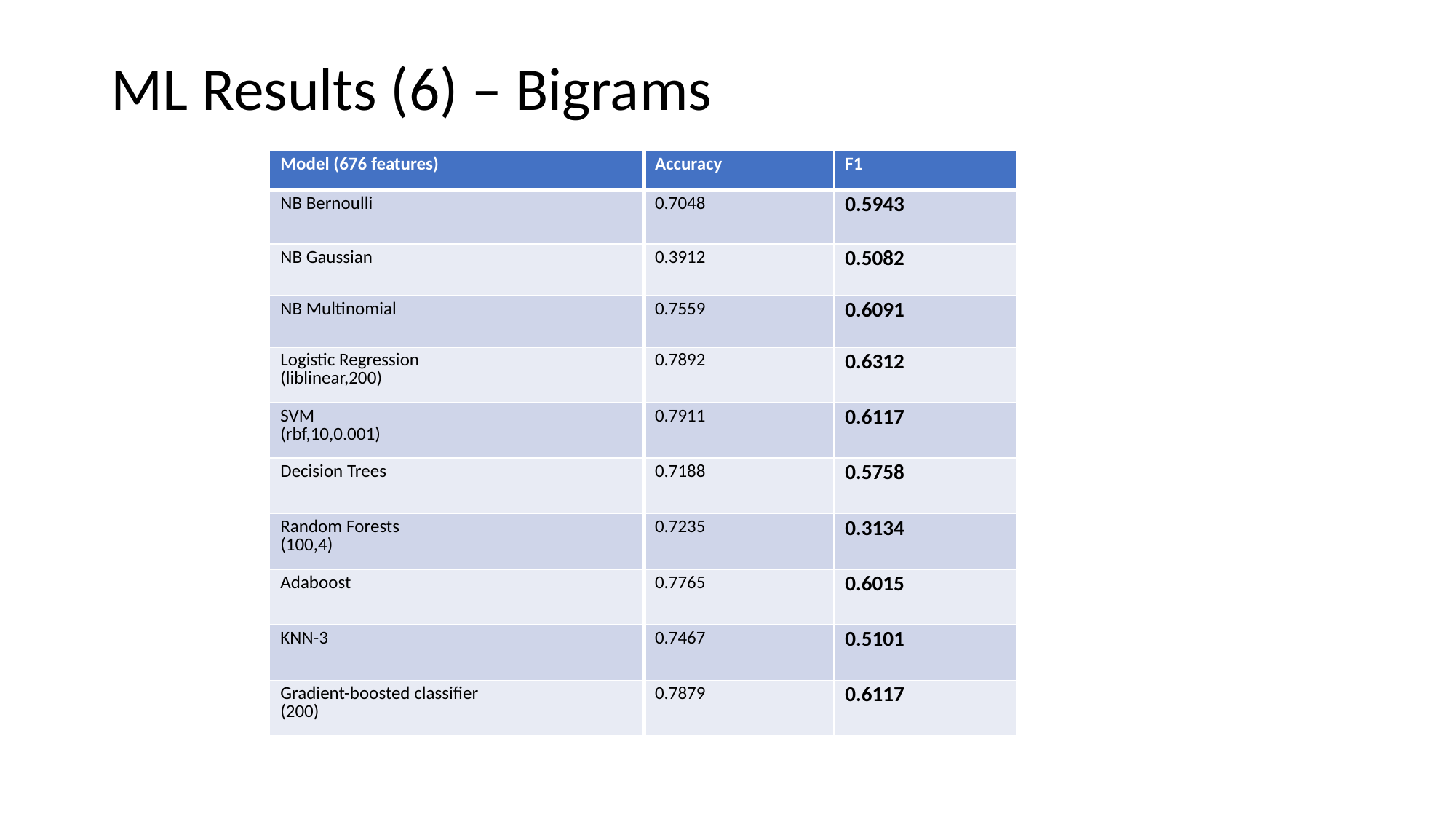

# ML Results (6) – Bigrams
| Model (676 features) | Accuracy | F1 |
| --- | --- | --- |
| NB Bernoulli | 0.7048 | 0.5943 |
| NB Gaussian | 0.3912 | 0.5082 |
| NB Multinomial | 0.7559 | 0.6091 |
| Logistic Regression (liblinear,200) | 0.7892 | 0.6312 |
| SVM (rbf,10,0.001) | 0.7911 | 0.6117 |
| Decision Trees | 0.7188 | 0.5758 |
| Random Forests (100,4) | 0.7235 | 0.3134 |
| Adaboost | 0.7765 | 0.6015 |
| KNN-3 | 0.7467 | 0.5101 |
| Gradient-boosted classifier (200) | 0.7879 | 0.6117 |